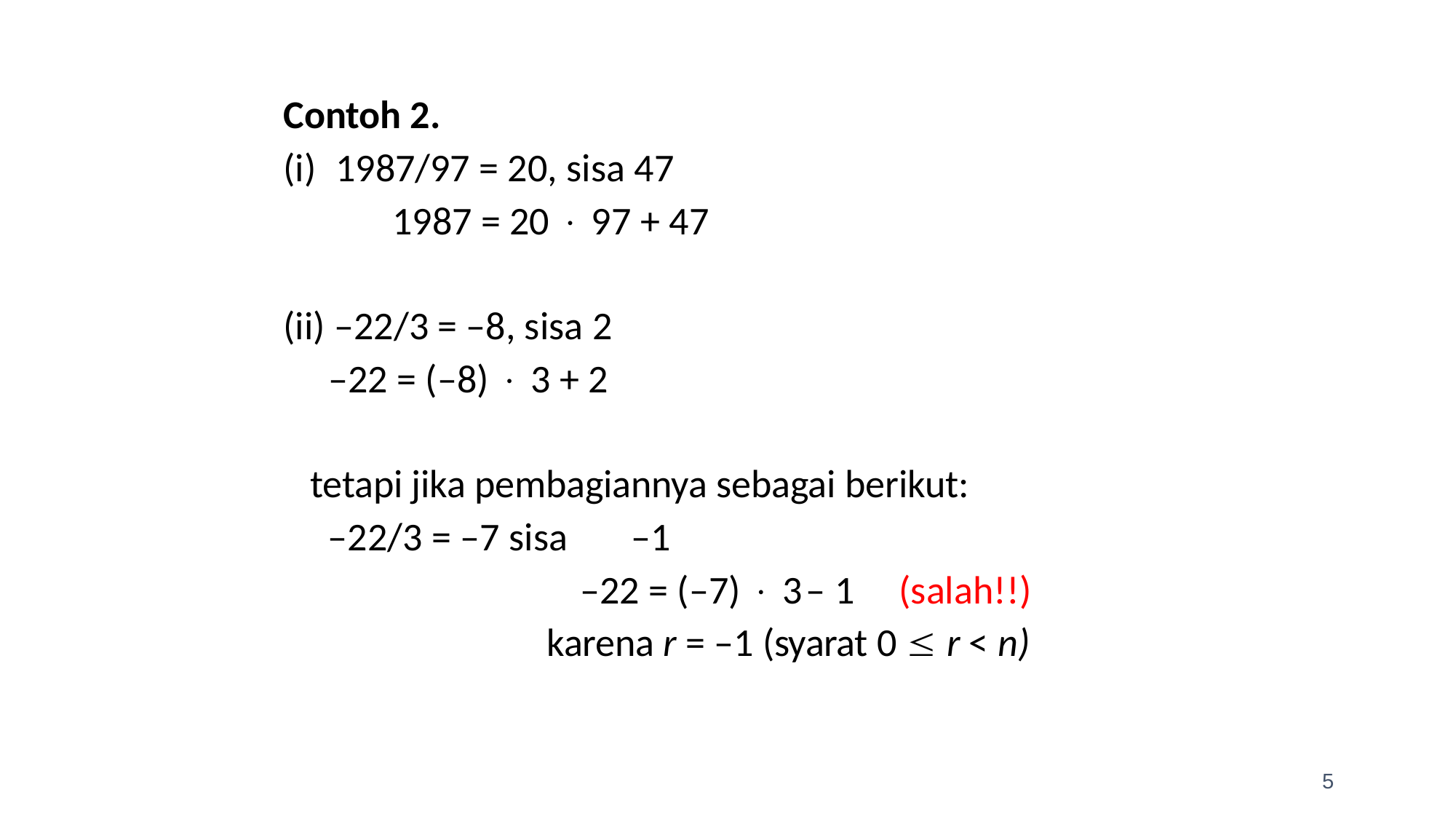

Contoh 2.
(i)	1987/97 = 20, sisa 47
1987 = 20 ⋅ 97 + 47

(ii) –22/3 = –8, sisa 2
–22 = (–8) ⋅ 3 + 2

tetapi jika pembagiannya sebagai berikut:
–22/3 = –7 sisa	–1
–22 = (–7) ⋅ 3	– 1	(salah!!)
karena r = –1 (syarat 0 ≤ r < n)
5